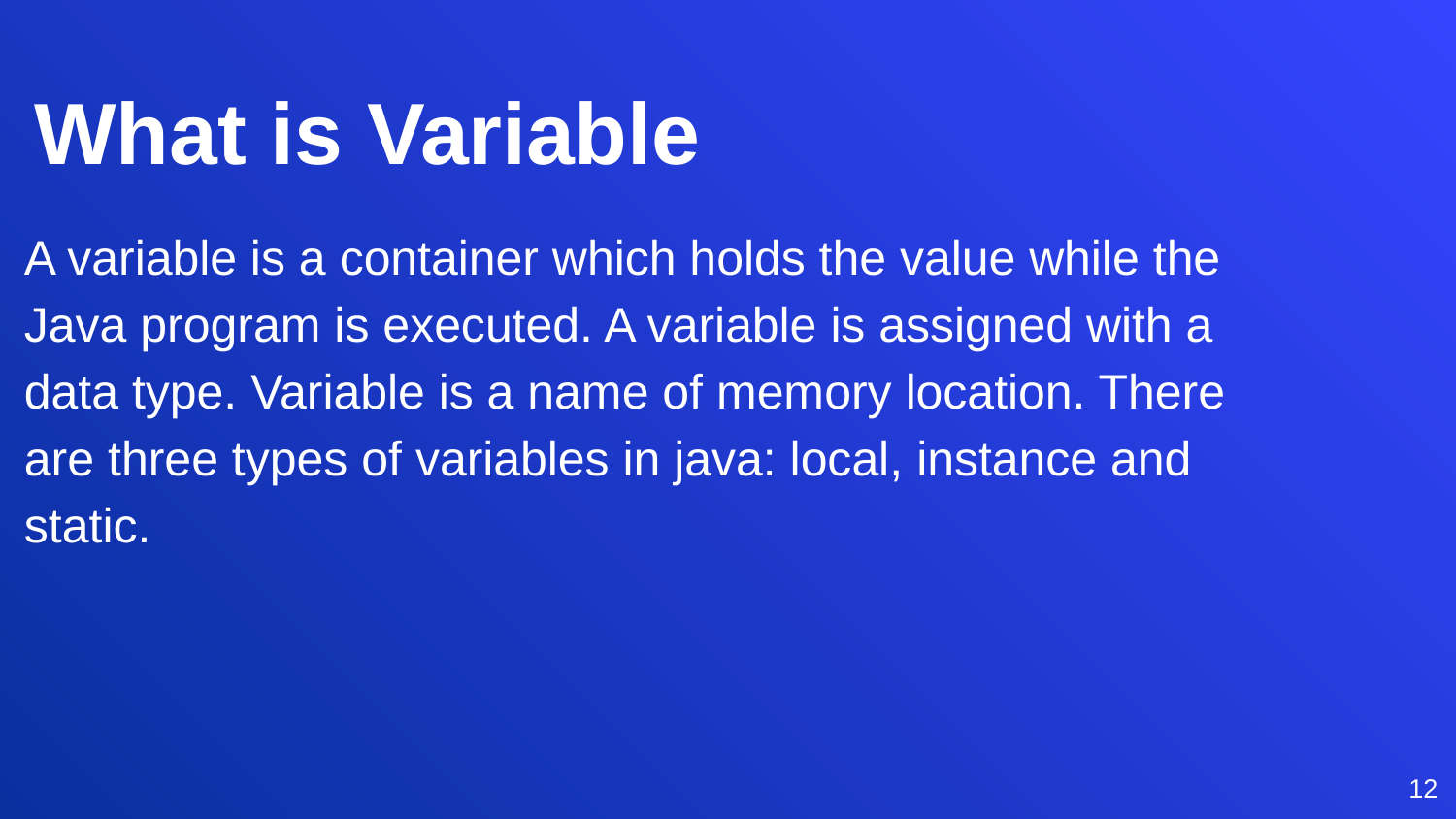

What is Variable
A variable is a container which holds the value while the Java program is executed. A variable is assigned with a data type. Variable is a name of memory location. There are three types of variables in java: local, instance and static.
12